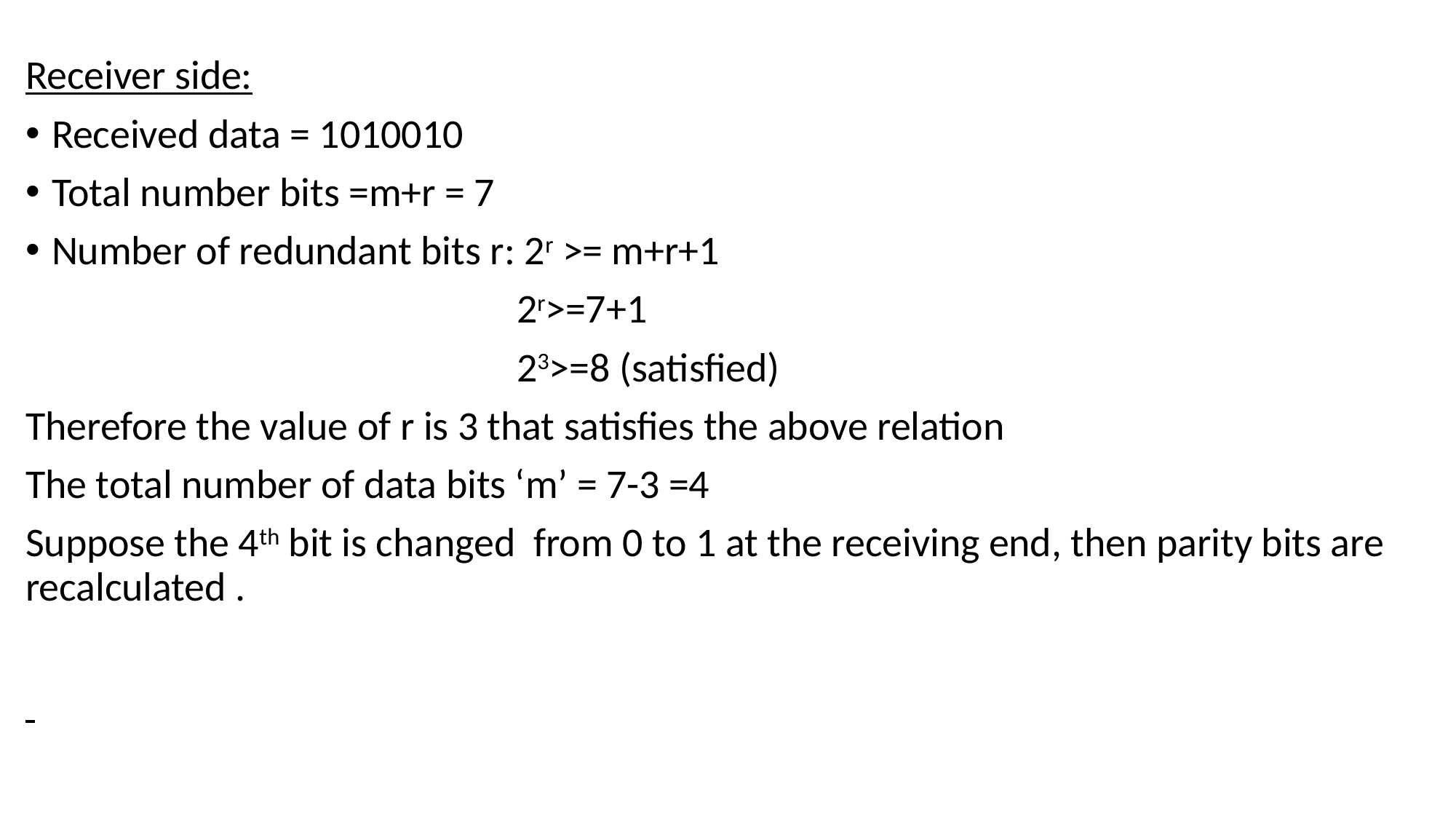

Receiver side:
Received data = 1010010
Total number bits =m+r = 7
Number of redundant bits r: 2r >= m+r+1
                                                      2r>=7+1
                                                      23>=8 (satisfied)
Therefore the value of r is 3 that satisfies the above relation
The total number of data bits ‘m’ = 7-3 =4
Suppose the 4th bit is changed  from 0 to 1 at the receiving end, then parity bits are recalculated .